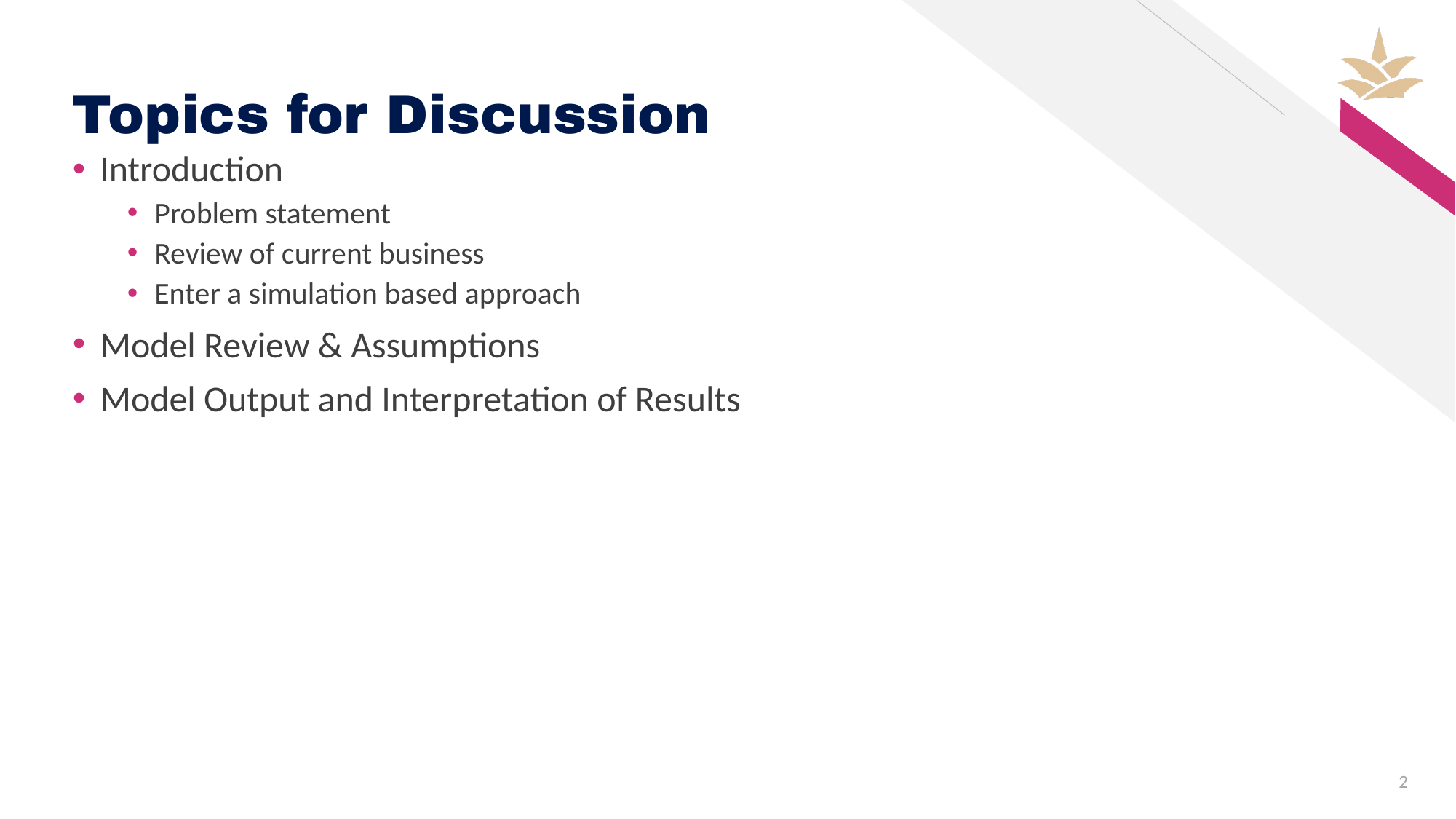

# Topics for Discussion
Introduction
Problem statement
Review of current business
Enter a simulation based approach
Model Review & Assumptions
Model Output and Interpretation of Results

2